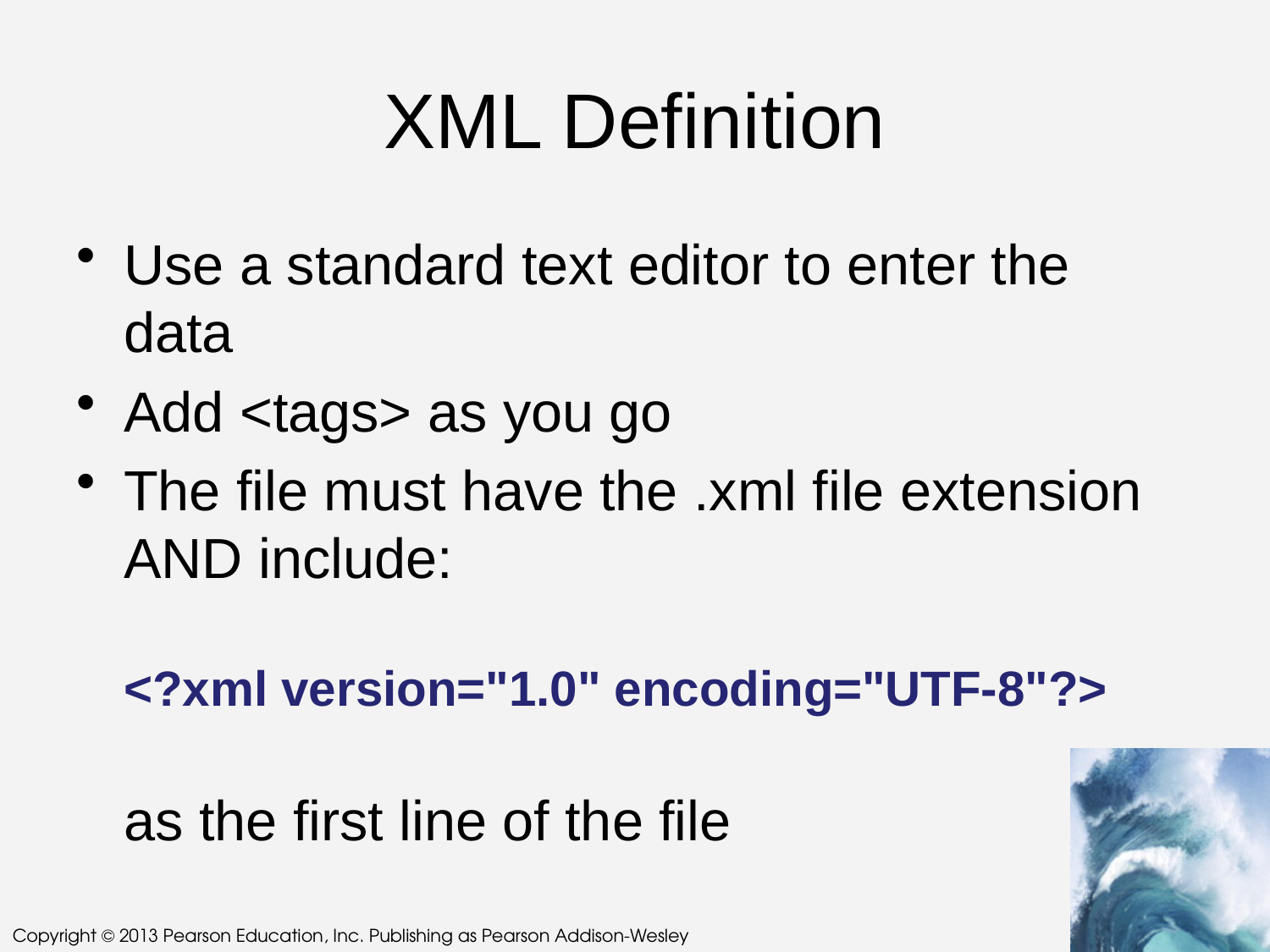

# XML Definition
Use a standard text editor to enter the data
Add <tags> as you go
The file must have the .xml file extension AND include:
<?xml version="1.0" encoding="UTF-8"?>
as the first line of the file